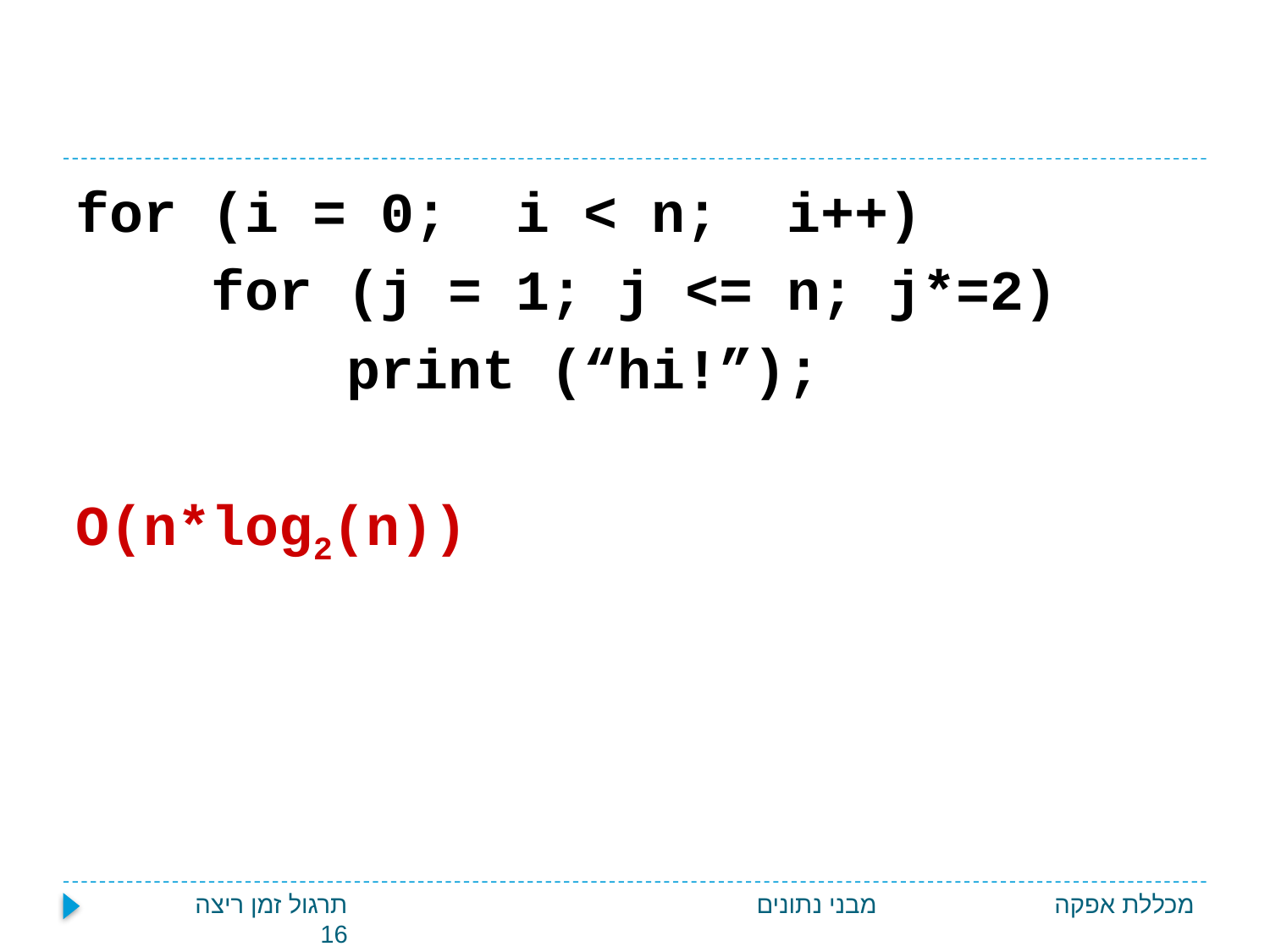

#
for (i = 0;  i < n;  i++)
    for (j = 1; j <= n; j*=2)
        print (“hi!”);

O(n*log2(n))
תרגול זמן ריצה           16
מבני נתונים
מכללת אפקה